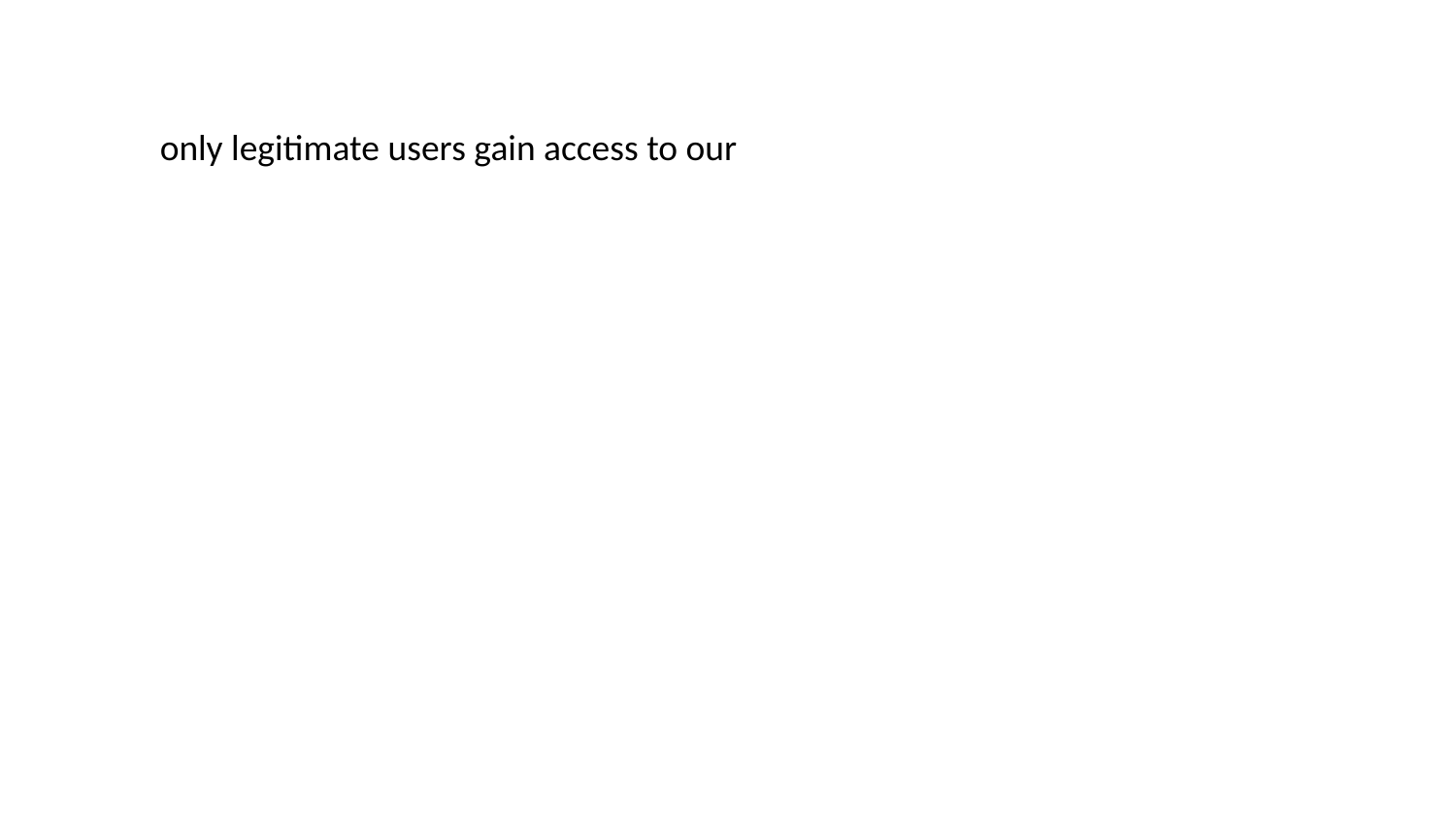

only legitimate users gain access to our